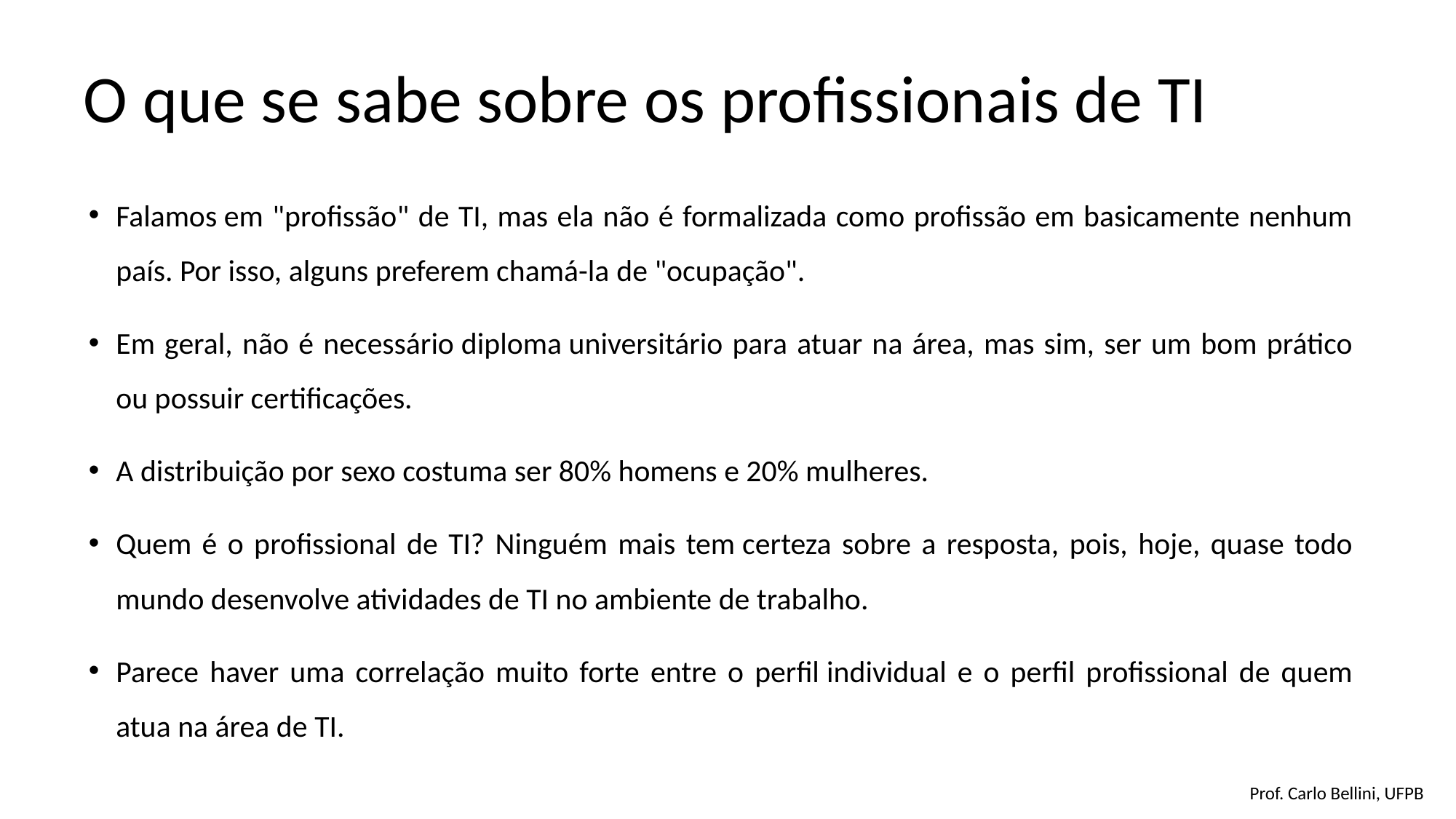

# O que se sabe sobre os profissionais de TI
Falamos em "profissão" de TI, mas ela não é formalizada como profissão em basicamente nenhum país. Por isso, alguns preferem chamá-la de "ocupação".
Em geral, não é necessário diploma universitário para atuar na área, mas sim, ser um bom prático ou possuir certificações.
A distribuição por sexo costuma ser 80% homens e 20% mulheres.
Quem é o profissional de TI? Ninguém mais tem certeza sobre a resposta, pois, hoje, quase todo mundo desenvolve atividades de TI no ambiente de trabalho.
Parece haver uma correlação muito forte entre o perfil individual e o perfil profissional de quem atua na área de TI.
Prof. Carlo Bellini, UFPB